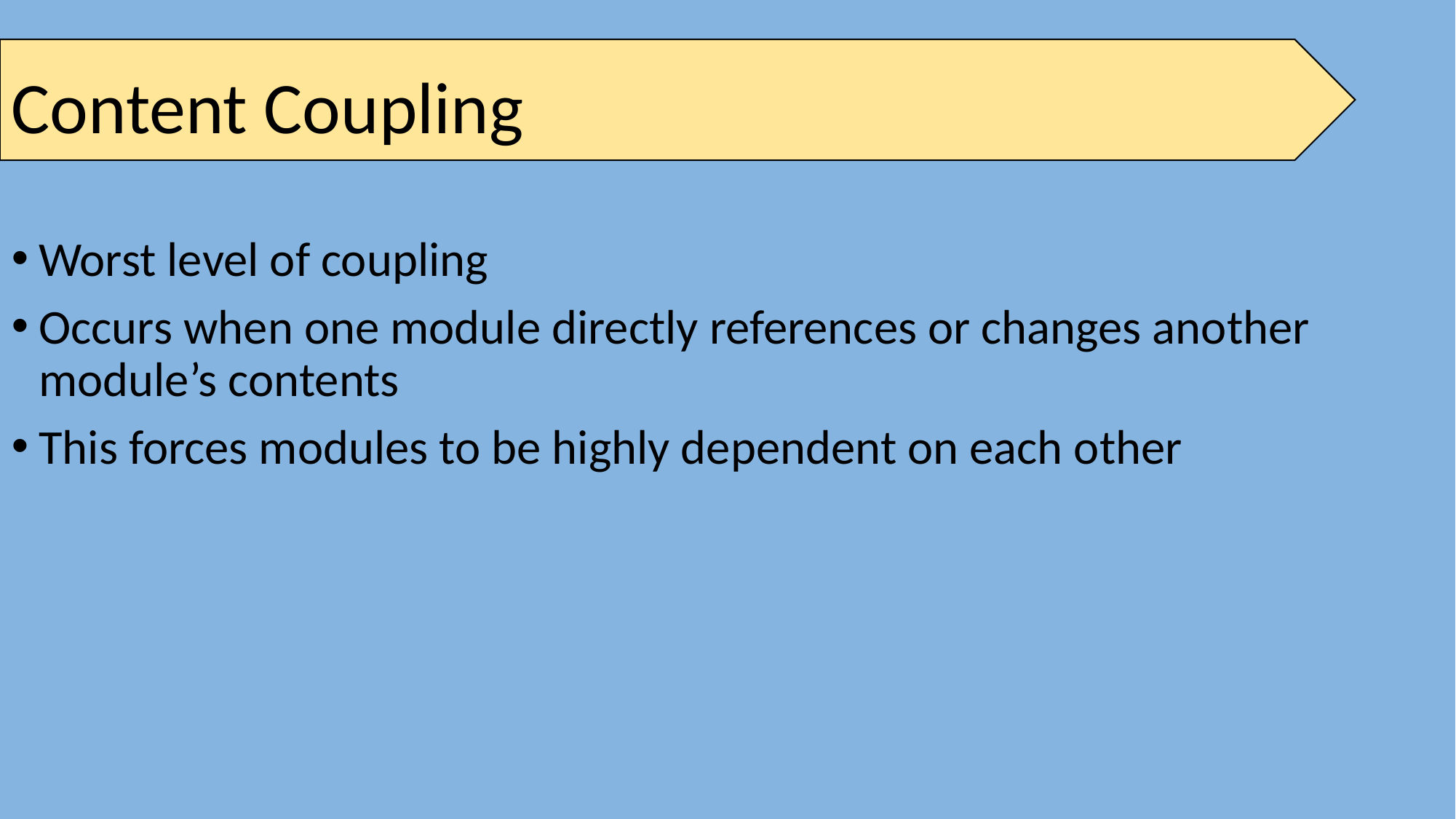

# Content Coupling
Worst level of coupling
Occurs when one module directly references or changes another module’s contents
This forces modules to be highly dependent on each other